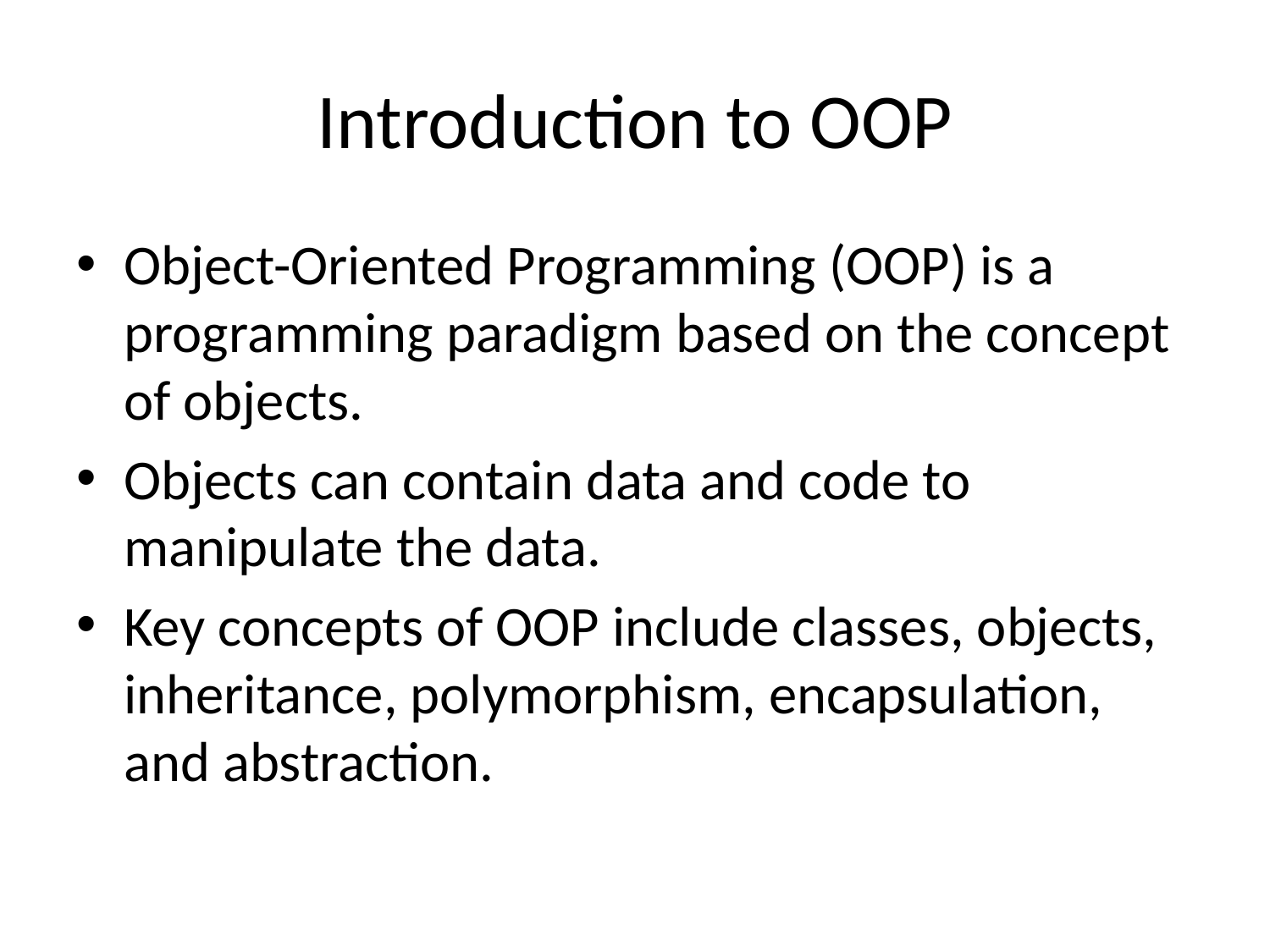

# Introduction to OOP
Object-Oriented Programming (OOP) is a programming paradigm based on the concept of objects.
Objects can contain data and code to manipulate the data.
Key concepts of OOP include classes, objects, inheritance, polymorphism, encapsulation, and abstraction.